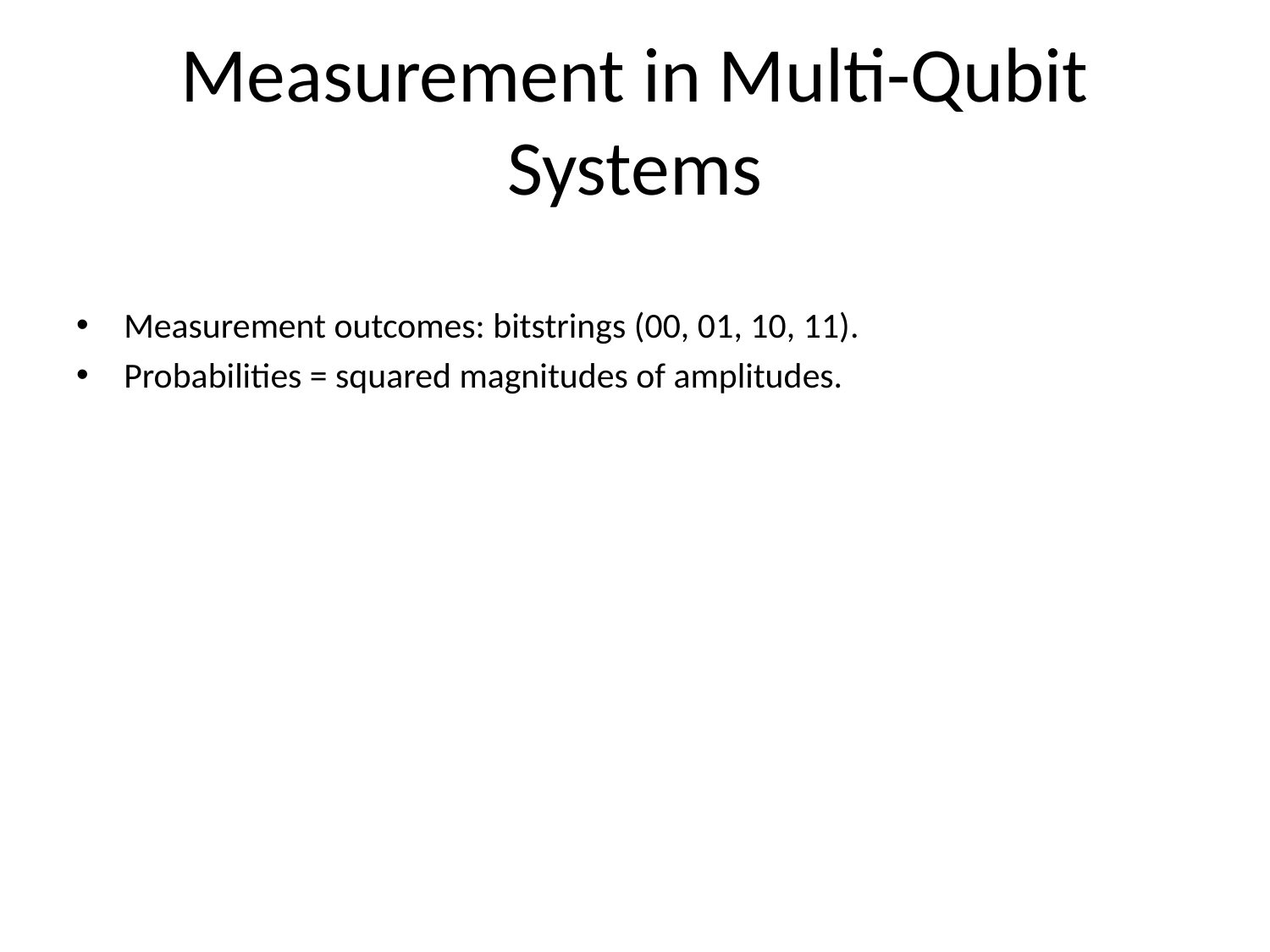

# Measurement in Multi-Qubit Systems

Measurement outcomes: bitstrings (00, 01, 10, 11).
Probabilities = squared magnitudes of amplitudes.